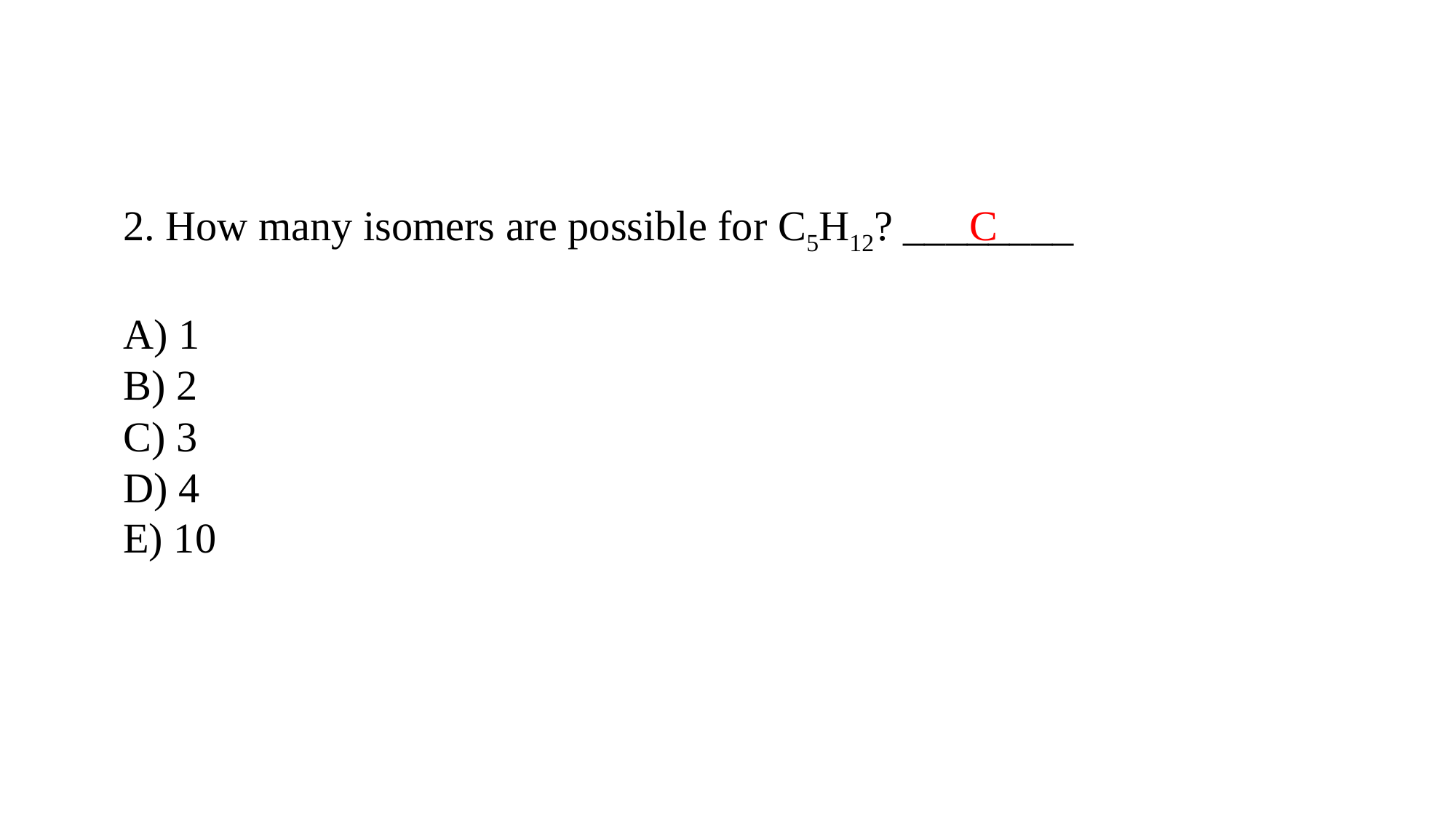

2. How many isomers are possible for C5H12? ________

A) 1
B) 2
C) 3
D) 4
E) 10
C